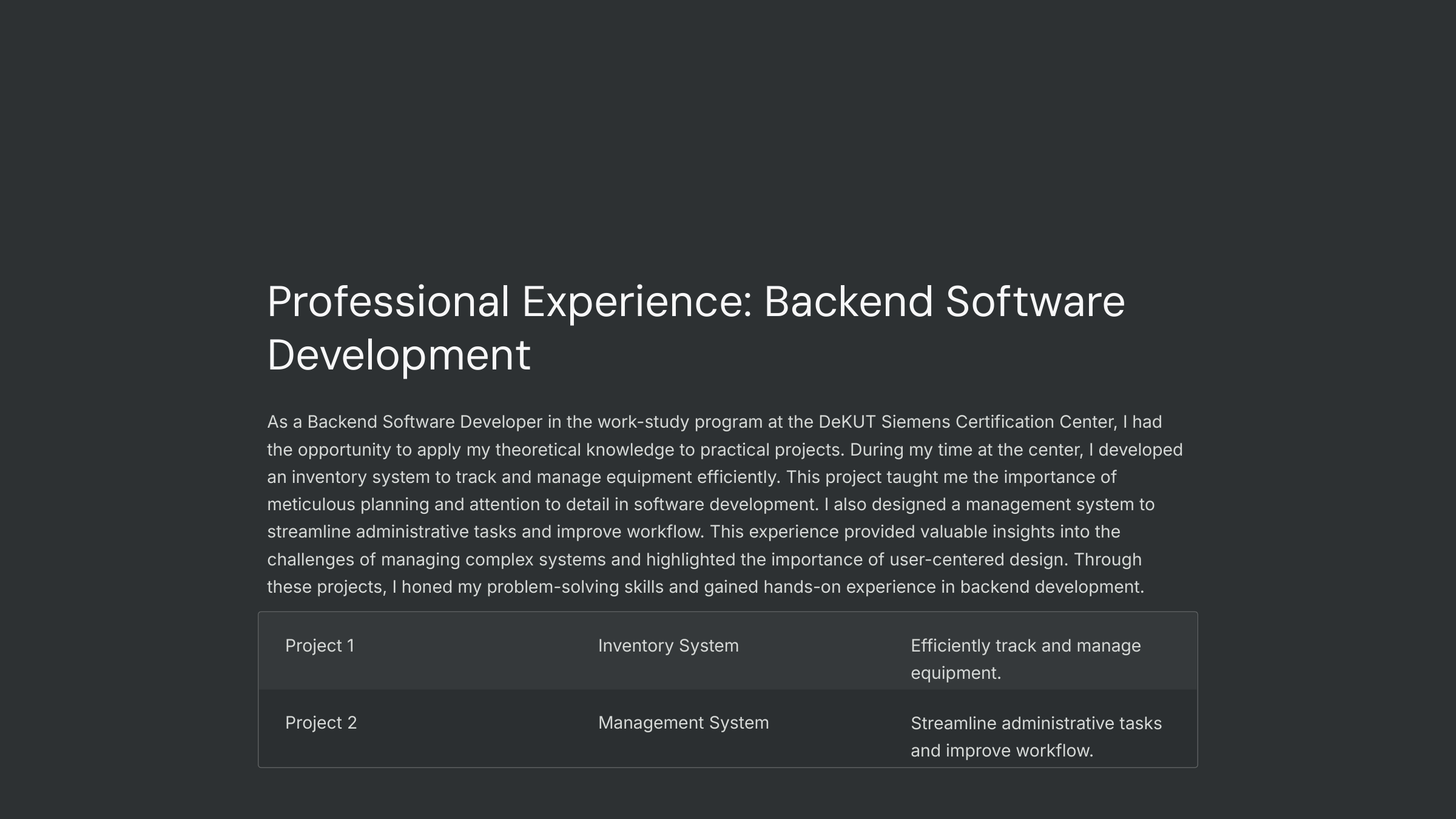

Professional Experience: Backend Software Development
As a Backend Software Developer in the work-study program at the DeKUT Siemens Certification Center, I had the opportunity to apply my theoretical knowledge to practical projects. During my time at the center, I developed an inventory system to track and manage equipment efficiently. This project taught me the importance of meticulous planning and attention to detail in software development. I also designed a management system to streamline administrative tasks and improve workflow. This experience provided valuable insights into the challenges of managing complex systems and highlighted the importance of user-centered design. Through these projects, I honed my problem-solving skills and gained hands-on experience in backend development.

Project 1
Inventory System
Efficiently track and manage equipment.

Project 2
Management System
Streamline administrative tasks and improve workflow.